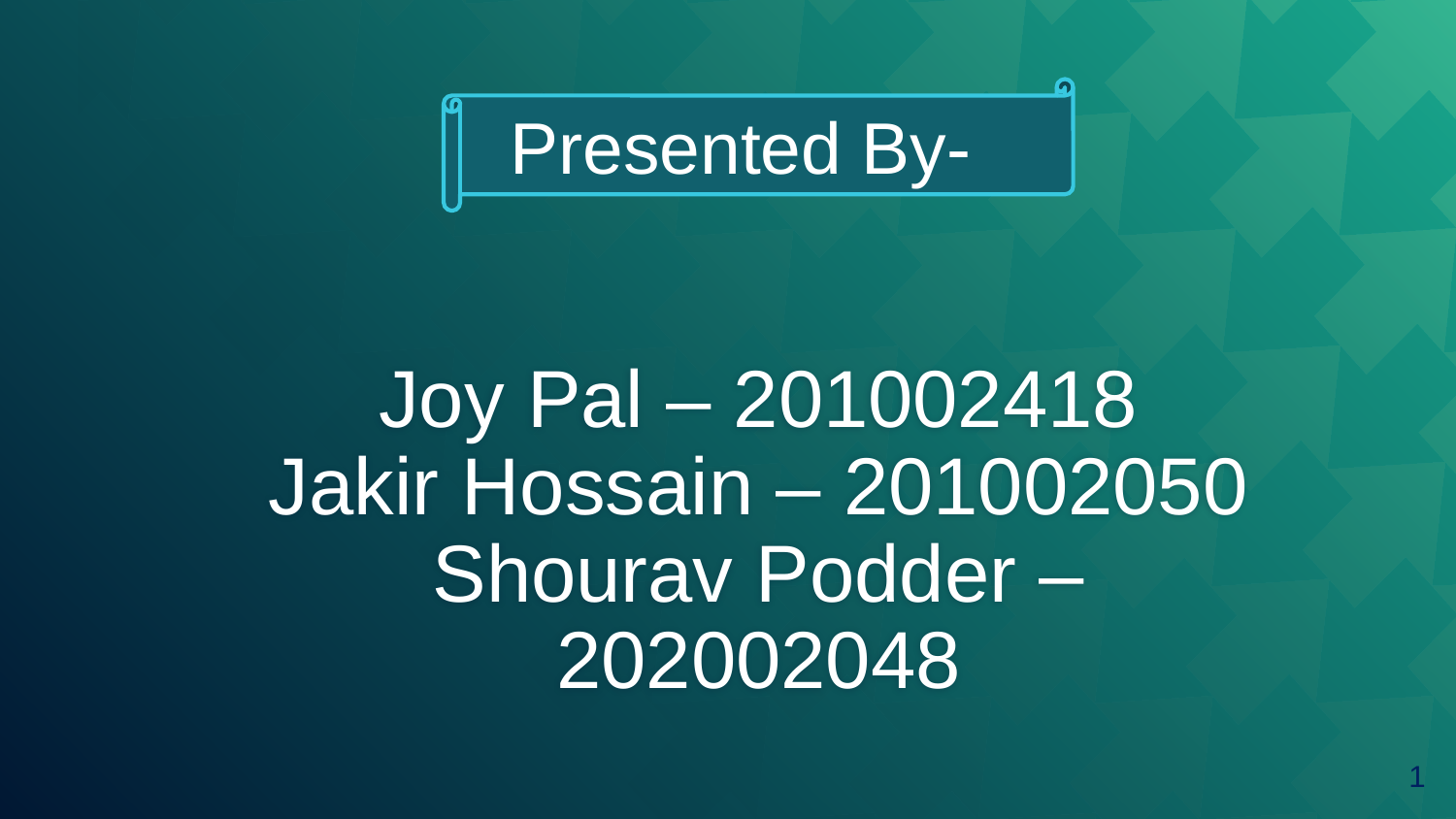

Presented By-
# Joy Pal – 201002418 Jakir Hossain – 201002050 Shourav Podder – 202002048
1